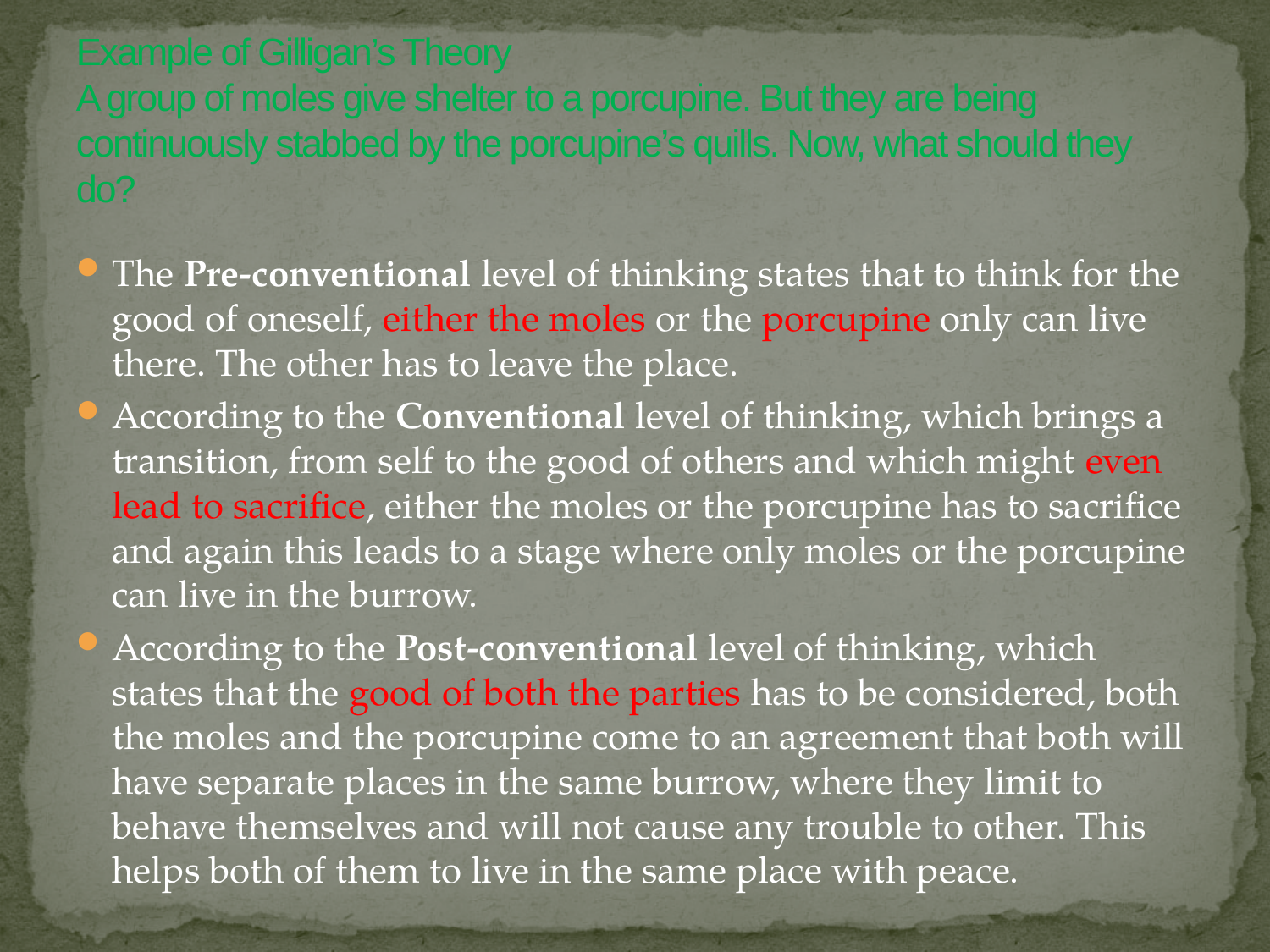

# Example of Gilligan’s Theory A group of moles give shelter to a porcupine. But they are being continuously stabbed by the porcupine’s quills. Now, what should they do?
The Pre-conventional level of thinking states that to think for the good of oneself, either the moles or the porcupine only can live there. The other has to leave the place.
According to the Conventional level of thinking, which brings a transition, from self to the good of others and which might even lead to sacrifice, either the moles or the porcupine has to sacrifice and again this leads to a stage where only moles or the porcupine can live in the burrow.
According to the Post-conventional level of thinking, which states that the good of both the parties has to be considered, both the moles and the porcupine come to an agreement that both will have separate places in the same burrow, where they limit to behave themselves and will not cause any trouble to other. This helps both of them to live in the same place with peace.